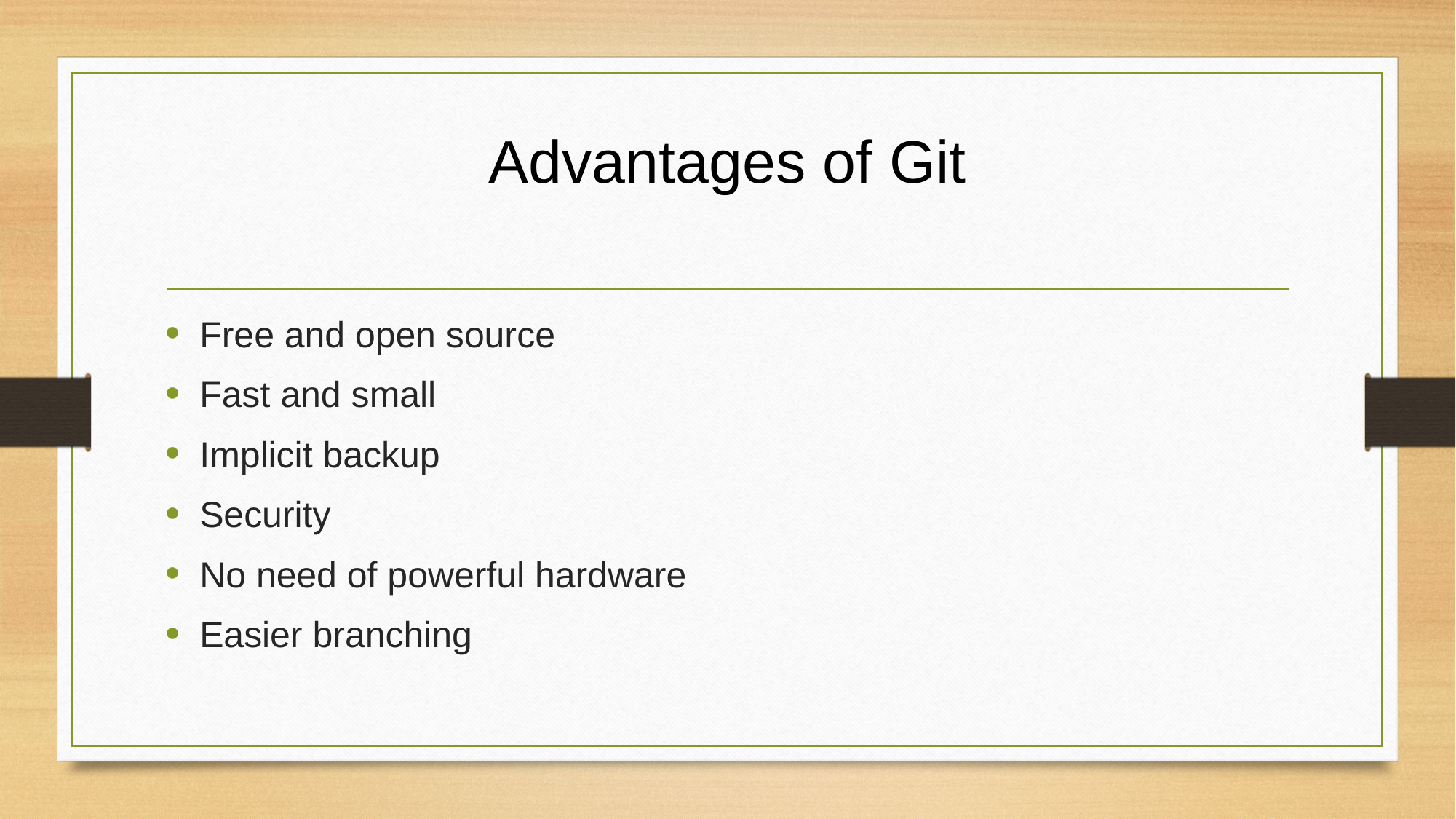

# Advantages of Git
Free and open source
Fast and small
Implicit backup
Security
No need of powerful hardware
Easier branching